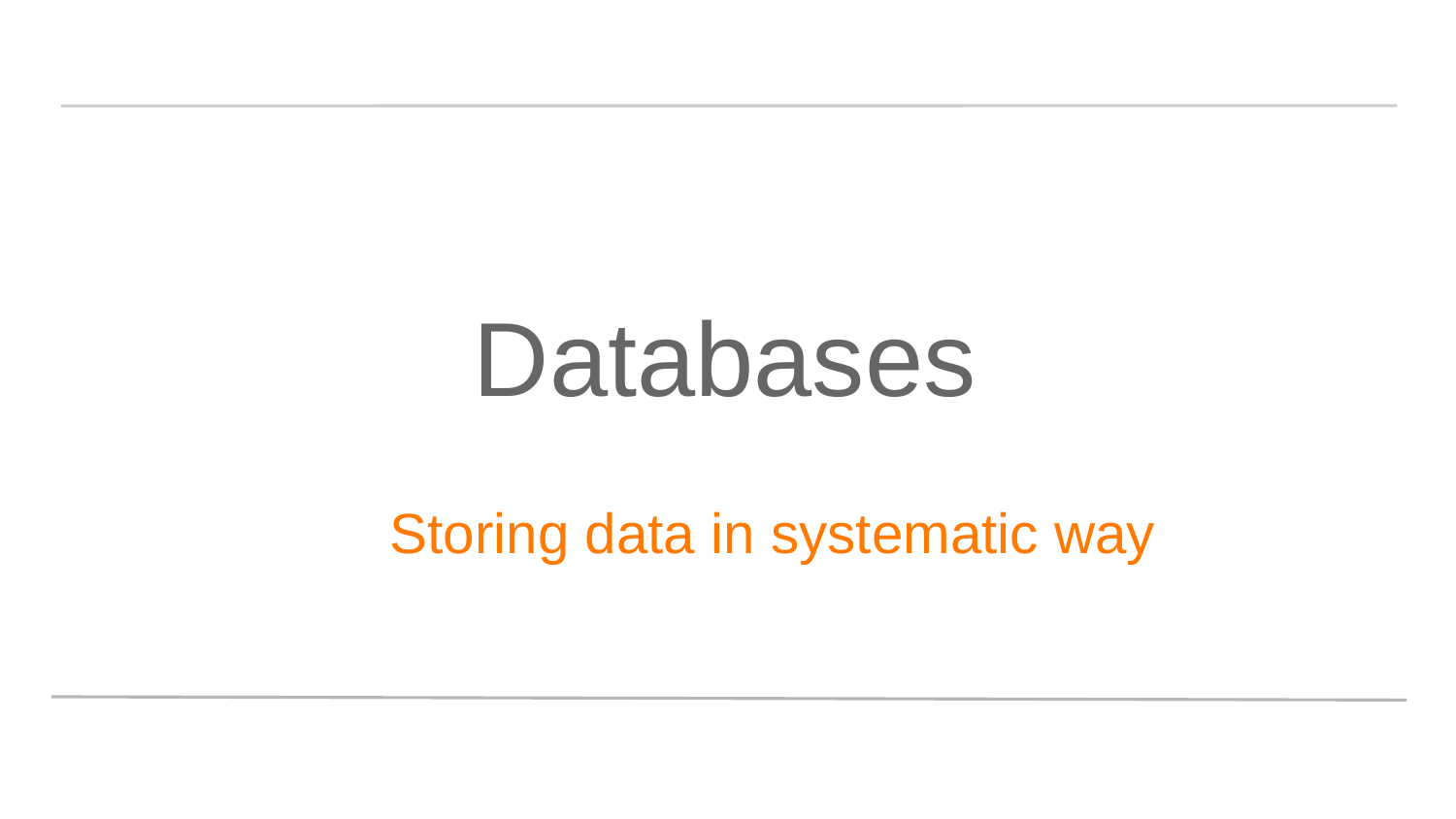

# Databases
            Storing data in systematic way